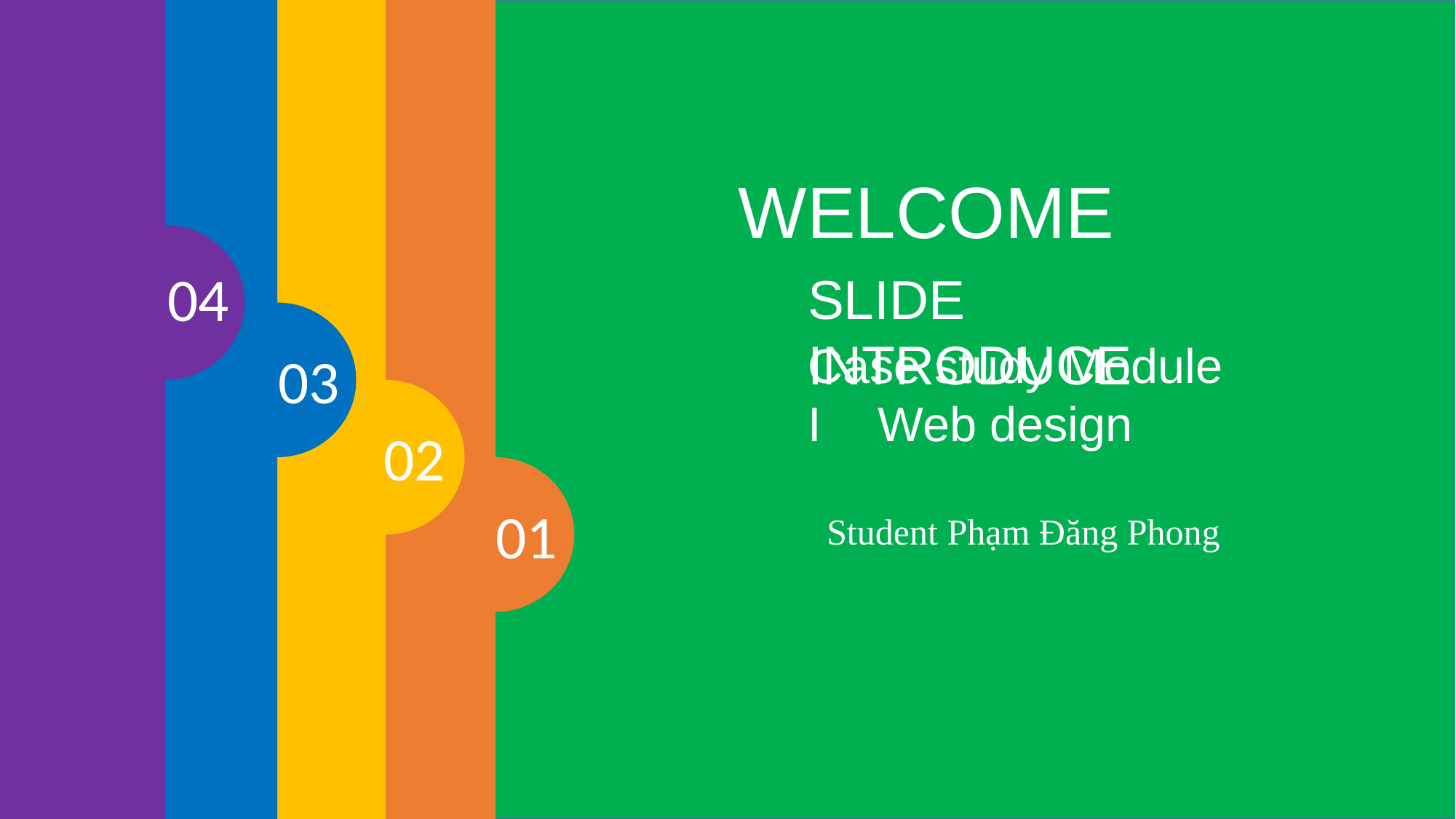

WELCOME
SLIDE INTRODUCE
Case study Module I
Web design
Student Phạm Đăng Phong

Quá trình làm:
-Tham khảo bài hướng đối tượng của anh Khoa
-Tham khảo CSS trang W3schools.com
-Tham khảo CSS các bạn trong lớp
-Lấy nguồn từ trang nhattruyen.com
03

-Ý tưởng:
Trang web đọc truyện tranh
-Nguồn:
Nhattruyen.com
-Giáo viên hướng dẫn:
Nguyễn Hữu Anh Khoa
Đặng Hữu Hiếu
02

Yêu cầu:
-Thiết kế 1 trang web
-Trang web tĩnh
-Có bố cục rõ ràng
-Sử dụng lập trình hướng đối tượng  để đưa nội dung vào trang web
-Sử dụng CSS tạo hiệu ứng
01

Sản Phẩm:
https://dangphong91.github.io/caseStudy/
04